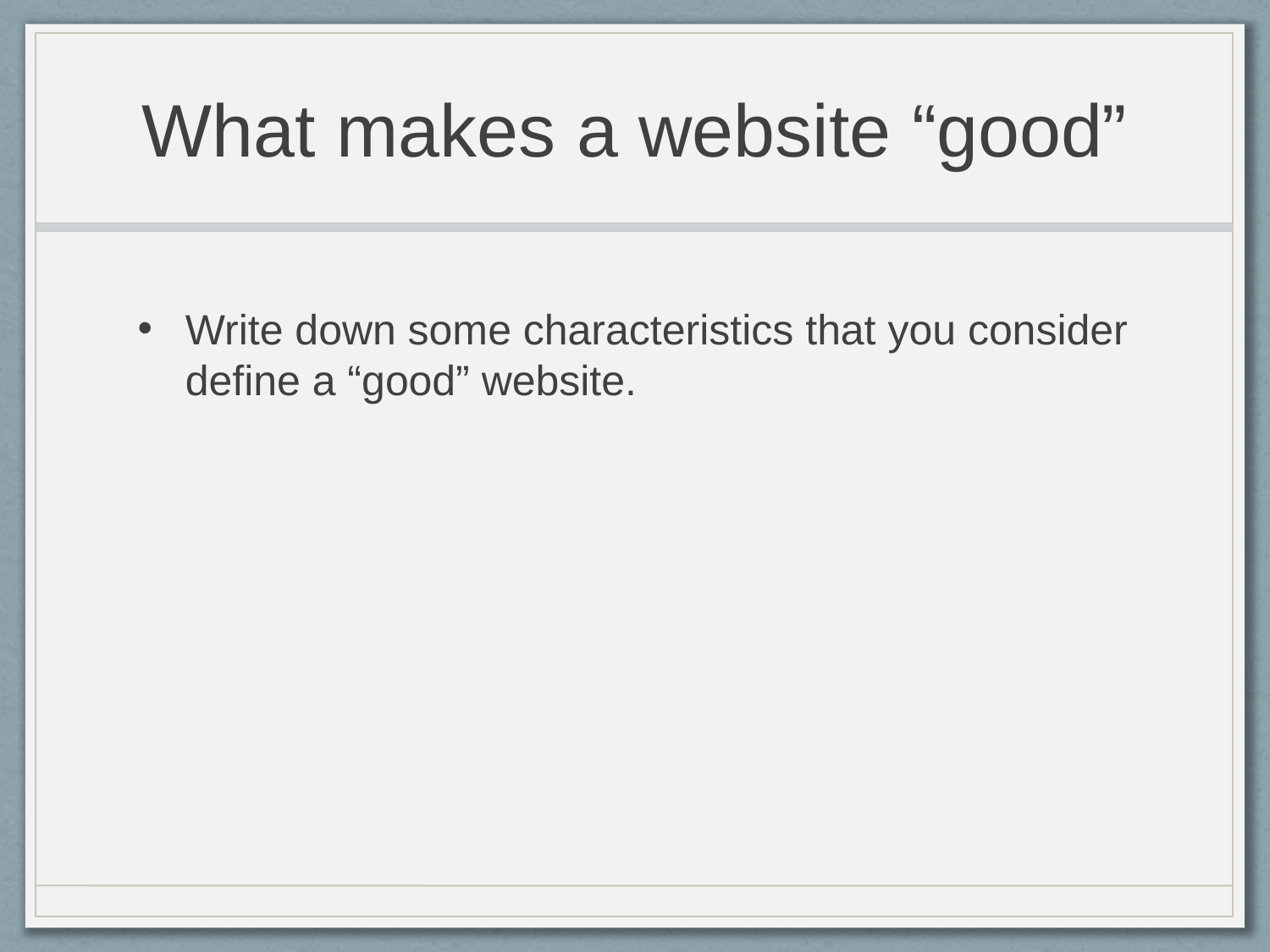

# What makes a website “good”
Write down some characteristics that you consider define a “good” website.